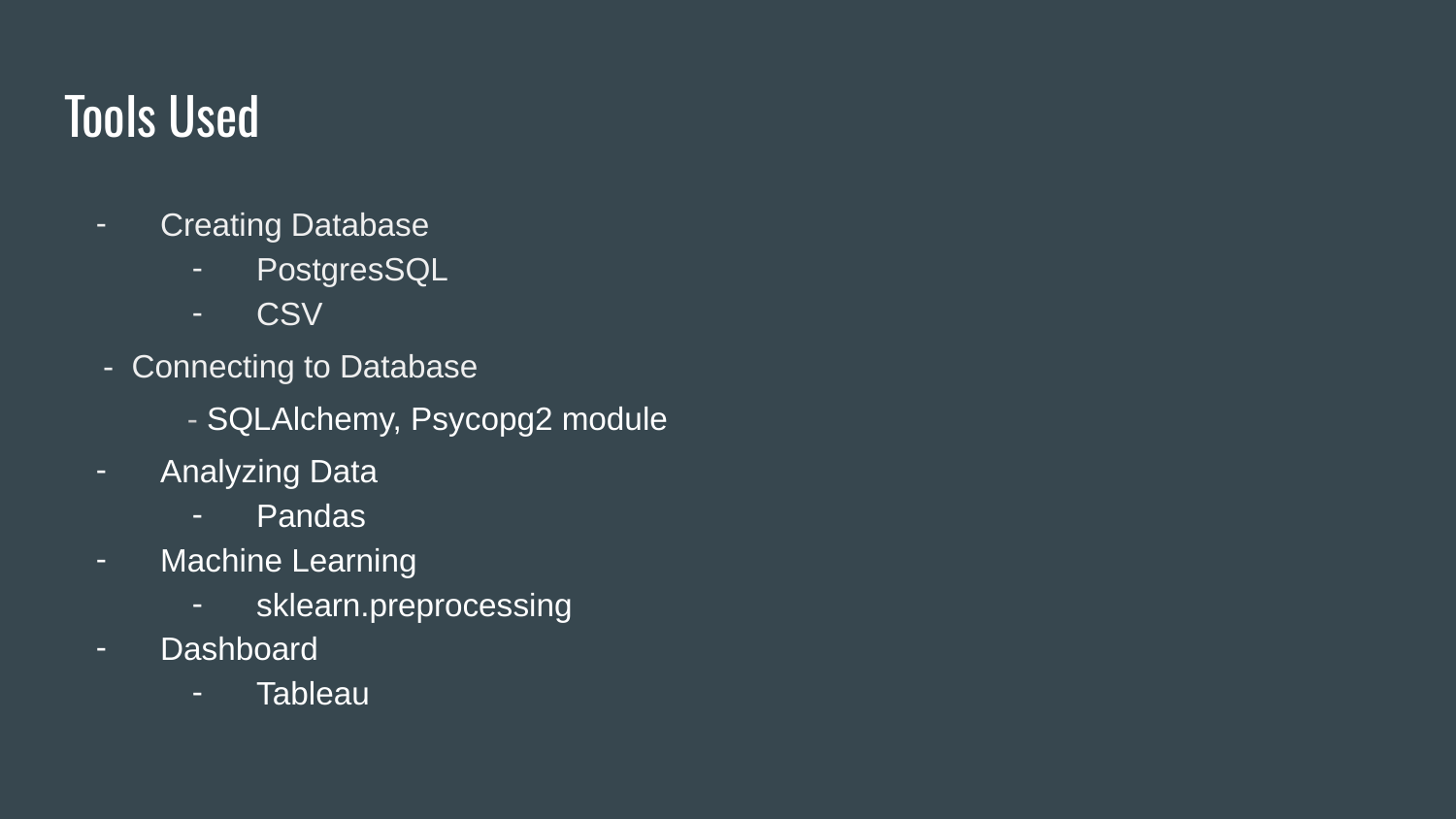

# Tools Used
Creating Database
PostgresSQL
CSV
   -  Connecting to Database
   - SQLAlchemy, Psycopg2 module
Analyzing Data
Pandas
Machine Learning
sklearn.preprocessing
Dashboard
Tableau